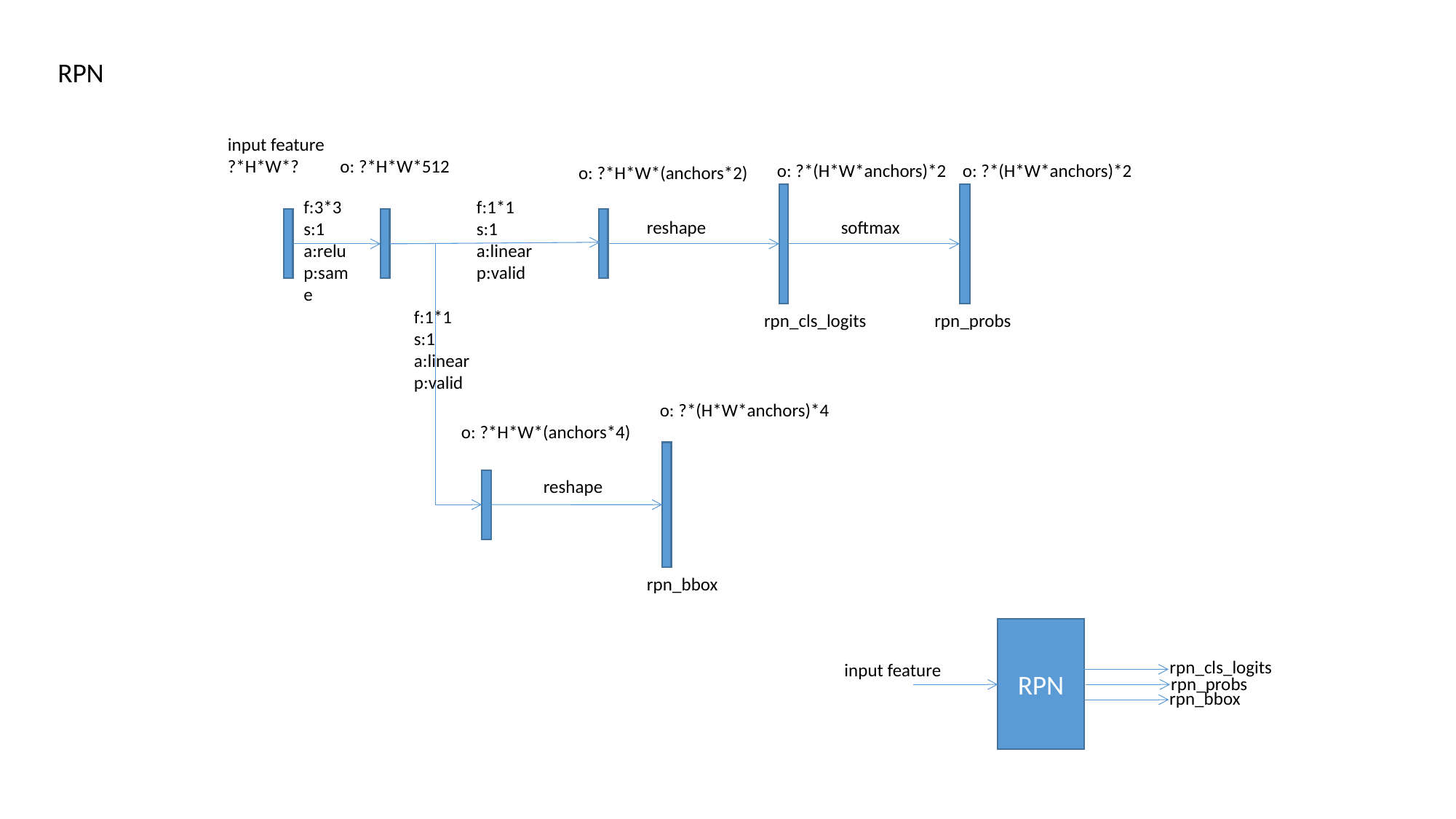

RPN
input feature
?*H*W*?

o: ?*H*W*512

o: ?*(H*W*anchors)*2

o: ?*(H*W*anchors)*2

o: ?*H*W*(anchors*2)

f:3*3
s:1
a:relu
p:same

f:1*1
s:1
a:linear
p:valid

reshape

softmax

f:1*1
s:1
a:linear
p:valid
rpn_cls_logits
rpn_probs

o: ?*H*W*(anchors*4)
o: ?*(H*W*anchors)*4

reshape

rpn_bbox
RPN
rpn_cls_logits
input feature
rpn_probs
rpn_bbox